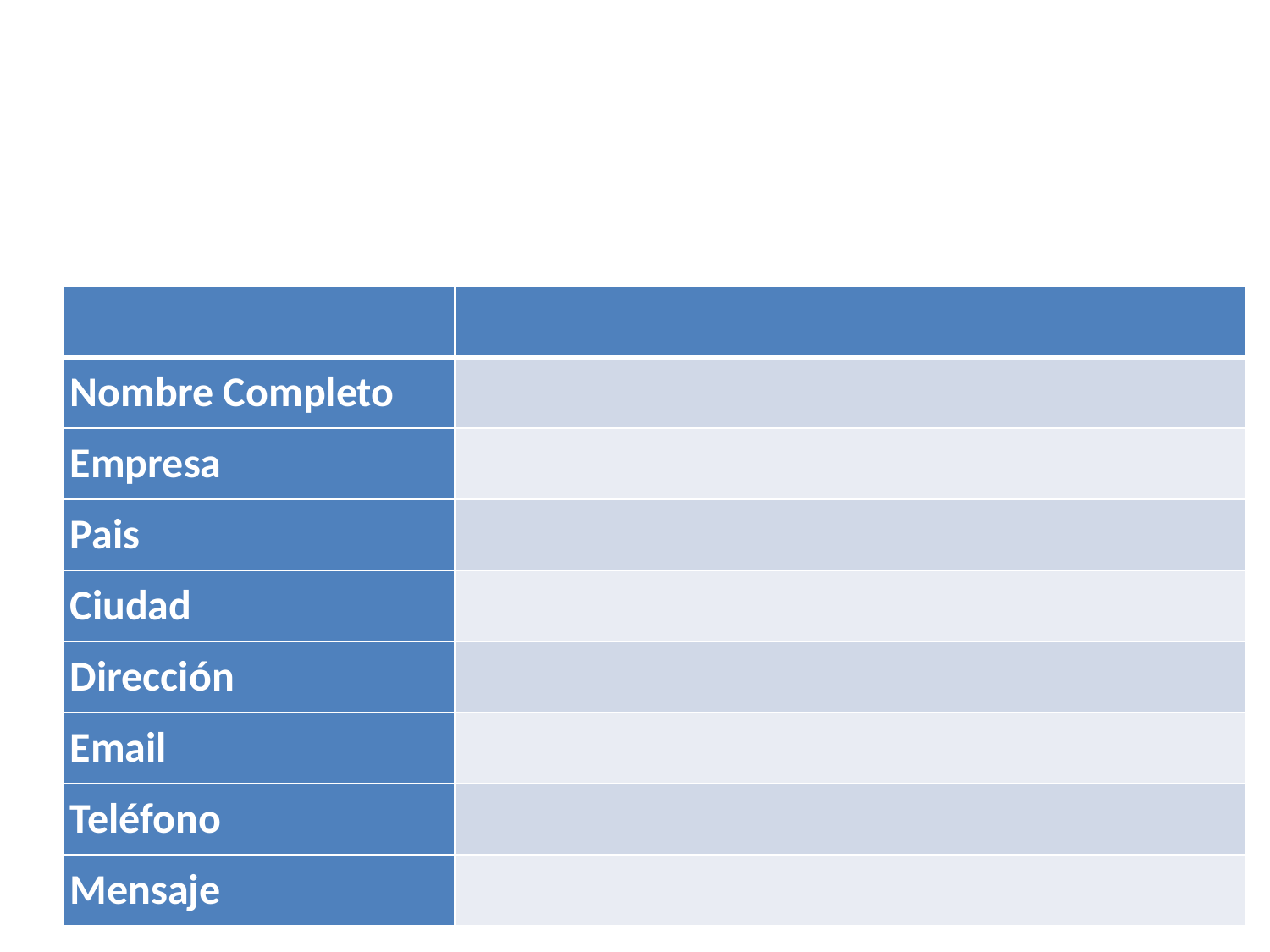

#
|  |  |
| --- | --- |
| Nombre Completo |  |
| Empresa |  |
| Pais |  |
| Ciudad |  |
| Dirección |  |
| Email |  |
| Teléfono |  |
| Mensaje |  |